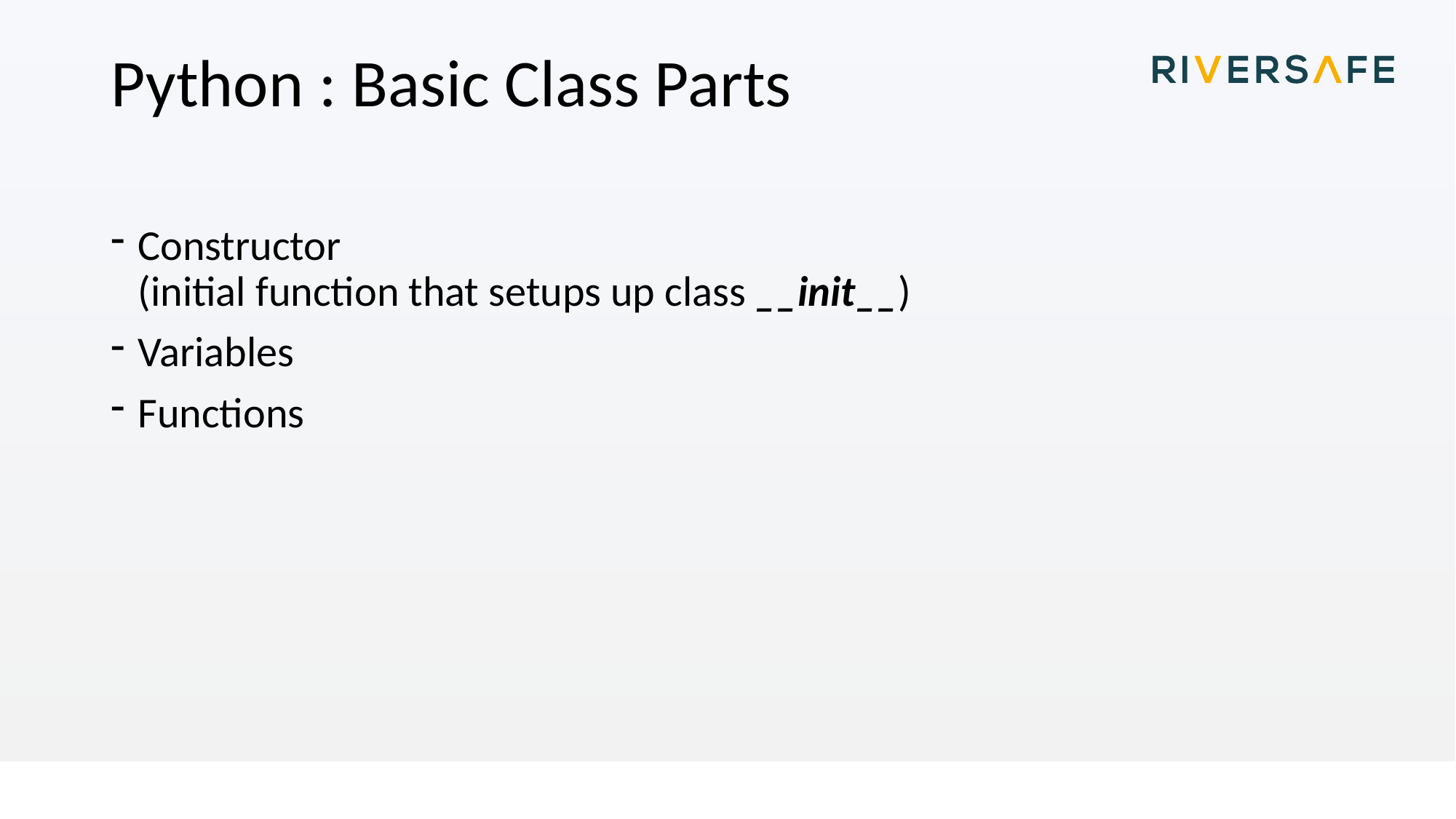

# Python : Basic Class Parts
Constructor
(initial function that setups up class __init__)
Variables
Functions